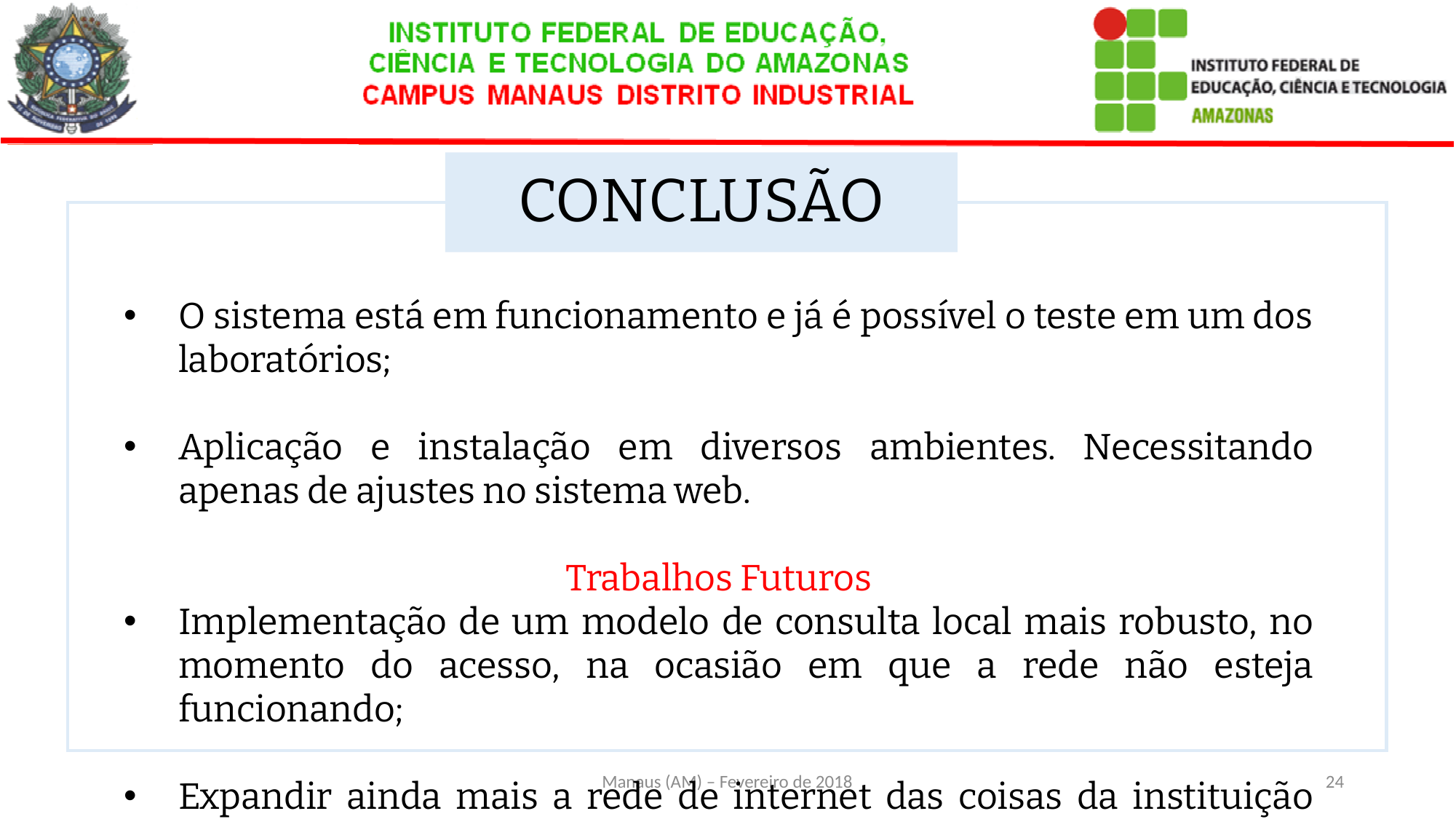

# CONCLUSÃO

O sistema está em funcionamento e já é possível o teste em um dos laboratórios;

Aplicação e instalação em diversos ambientes. Necessitando apenas de ajustes no sistema web.

Trabalhos Futuros
Implementação de um modelo de consulta local mais robusto, no momento do acesso, na ocasião em que a rede não esteja funcionando;

Expandir ainda mais a rede de internet das coisas da instituição para outros dispositivos, como, lâmpadas, condicionares de ar e etc.

Manaus (AM) – Fevereiro de 2018
24